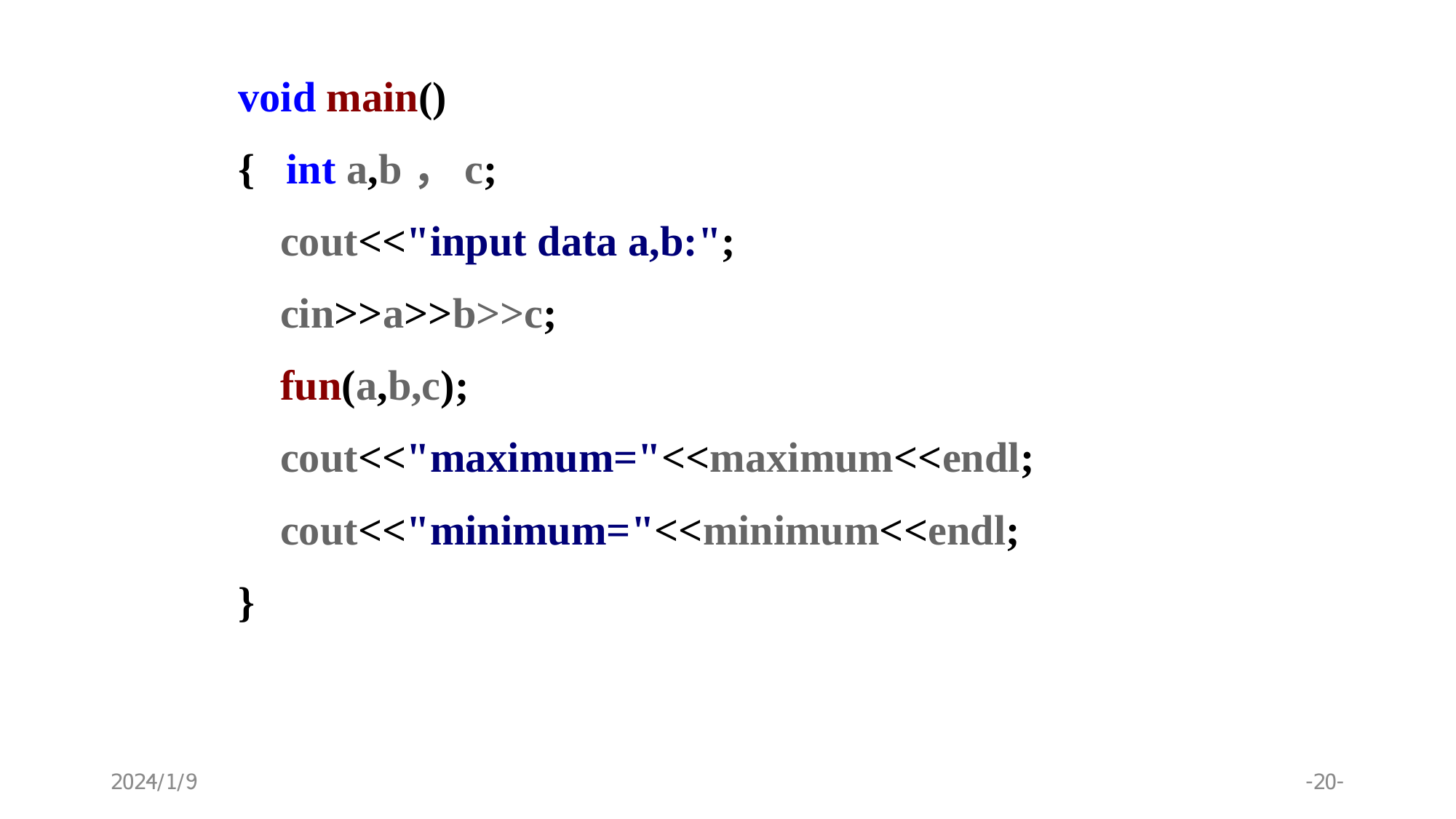

void main()
{   int a,b，c;
    cout<<"input data a,b:";
    cin>>a>>b>>c;
    fun(a,b,c);
    cout<<"maximum="<<maximum<<endl;
    cout<<"minimum="<<minimum<<endl;
}
2024/1/9
-20-